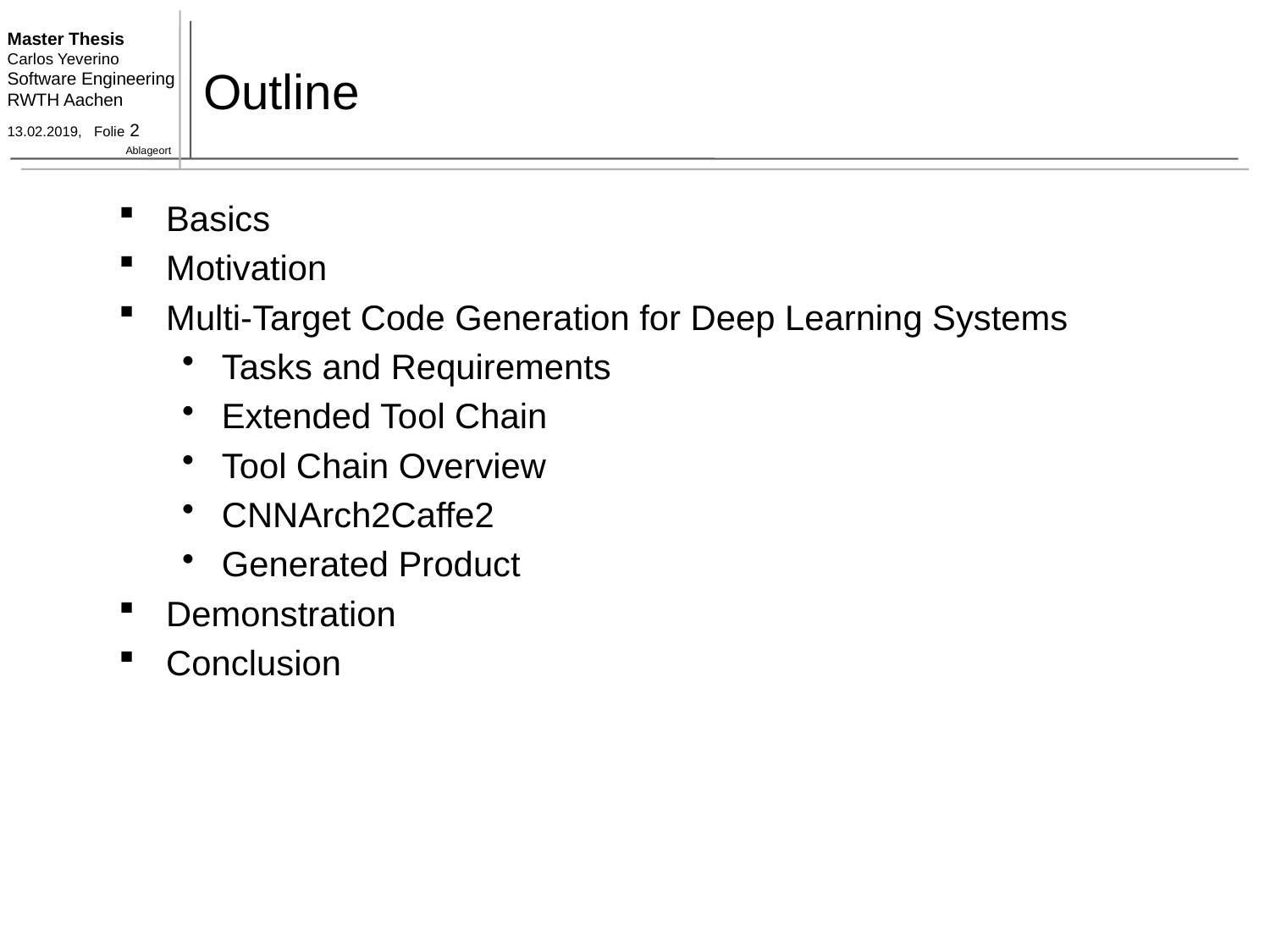

# Outline
Basics
Motivation
Multi-Target Code Generation for Deep Learning Systems
Tasks and Requirements
Extended Tool Chain
Tool Chain Overview
CNNArch2Caffe2
Generated Product
Demonstration
Conclusion